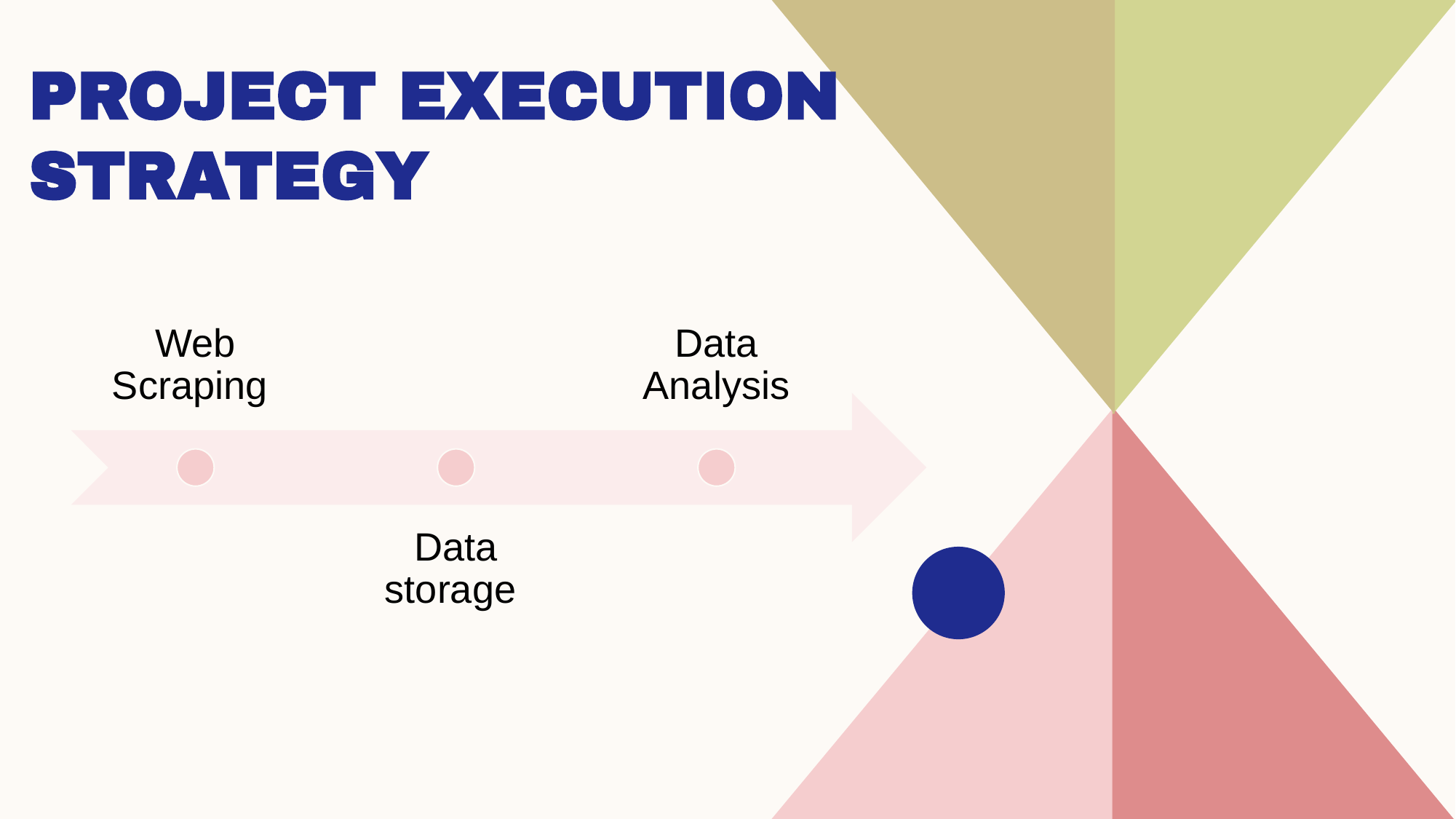

# Project execution strategy
Web Scraping
Data storage
Data Analysis